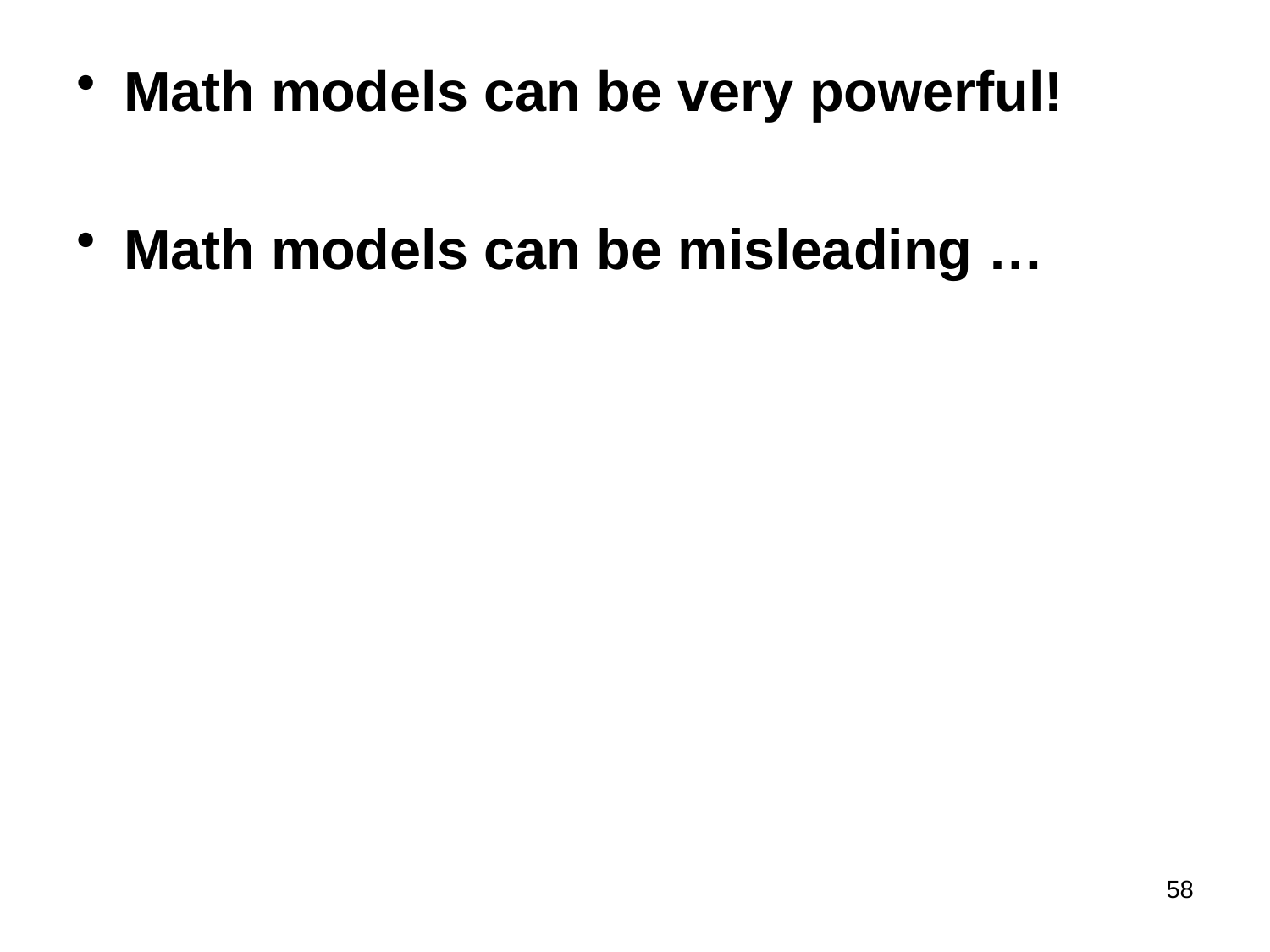

Math models can be very powerful!

Math models can be misleading …
58
#